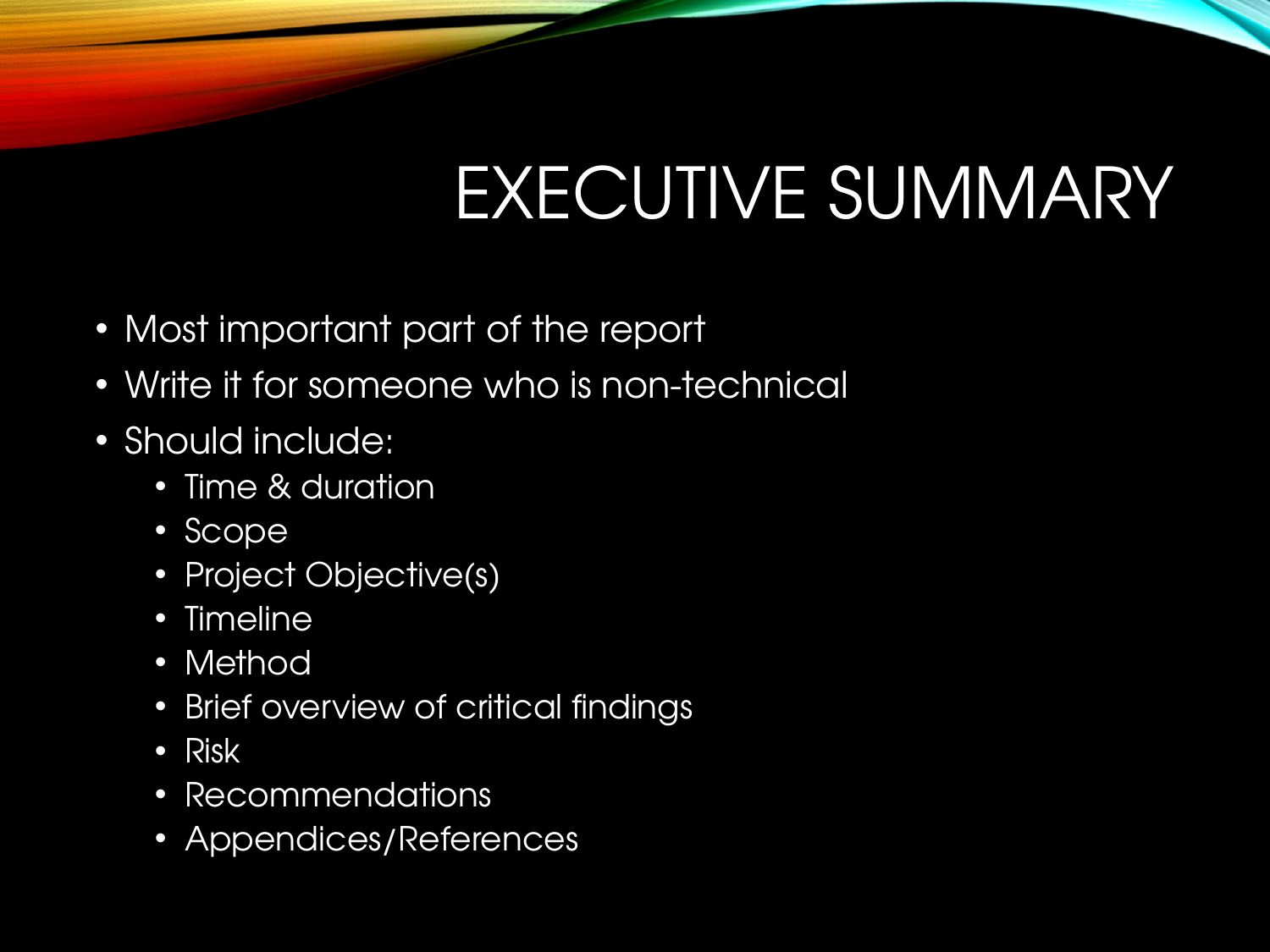

# Executive Summary
Most important part of the report
Write it for someone who is non-technical
Should include:
Time & duration
Scope
Project Objective(s)
Timeline
Method
Brief overview of critical findings
Risk
Recommendations
Appendices/References